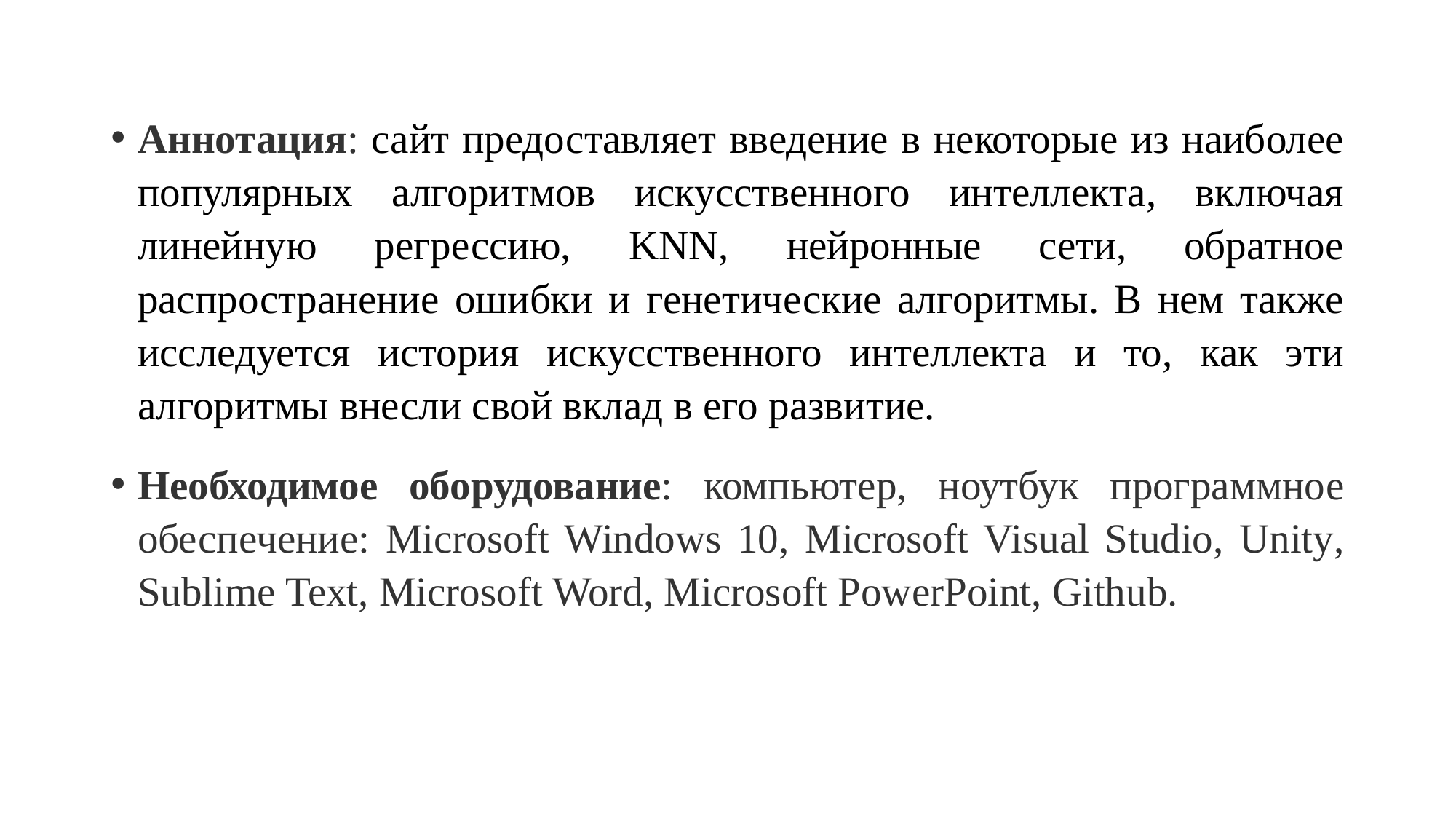

#
Аннотация: сайт предоставляет введение в некоторые из наиболее популярных алгоритмов искусственного интеллекта, включая линейную регрессию, KNN, нейронные сети, обратное распространение ошибки и генетические алгоритмы. В нем также исследуется история искусственного интеллекта и то, как эти алгоритмы внесли свой вклад в его развитие.
Необходимое оборудование: компьютер, ноутбук программное обеспечение: Microsoft Windows 10, Microsoft Visual Studio, Unity, Sublime Text, Microsoft Word, Microsoft PowerPoint, Github.